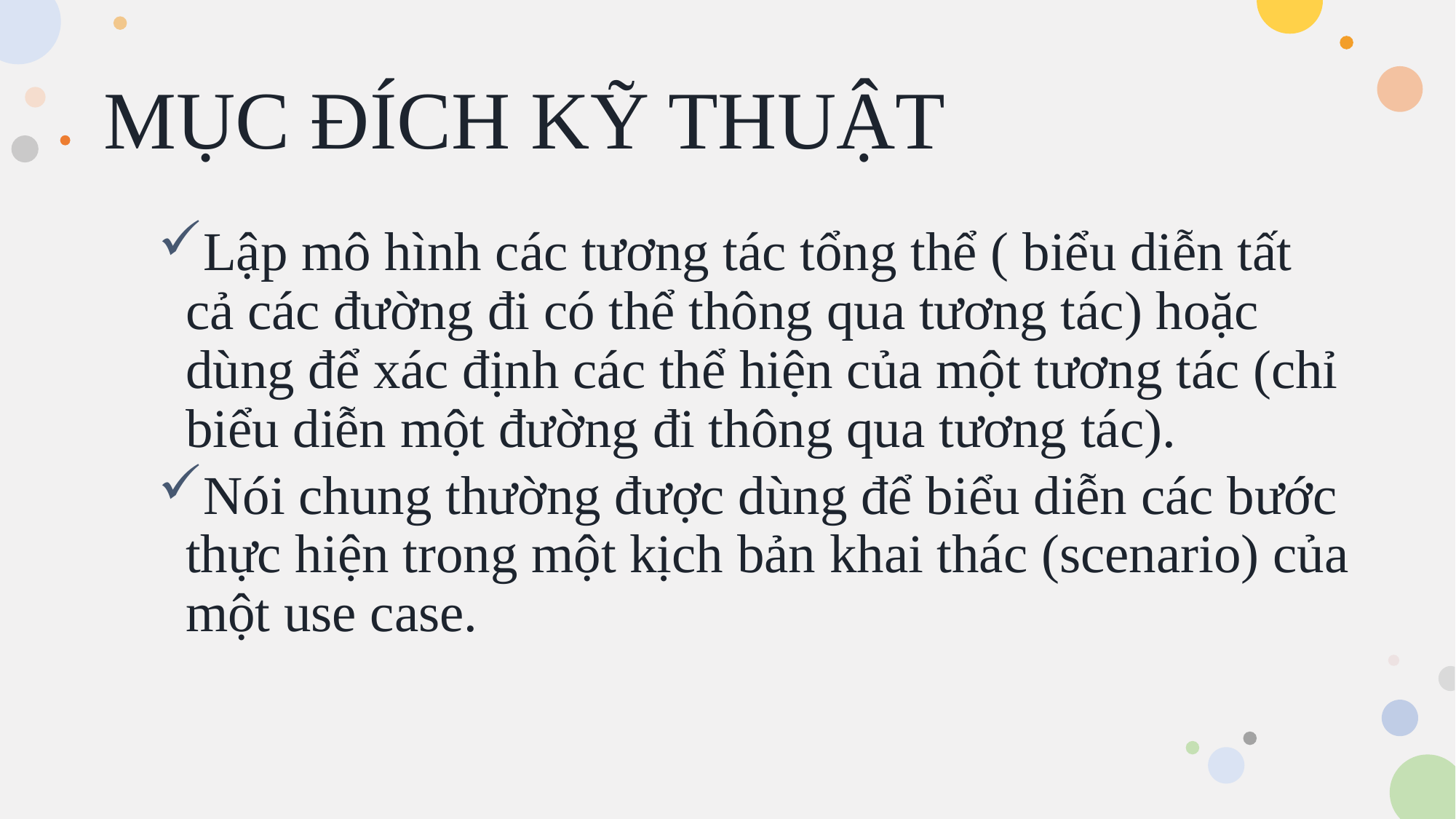

# MỤC ĐÍCH KỸ THUẬT
Lập mô hình các tương tác tổng thể ( biểu diễn tất cả các đường đi có thể thông qua tương tác) hoặc dùng để xác định các thể hiện của một tương tác (chỉ biểu diễn một đường đi thông qua tương tác).
Nói chung thường được dùng để biểu diễn các bước thực hiện trong một kịch bản khai thác (scenario) của một use case.